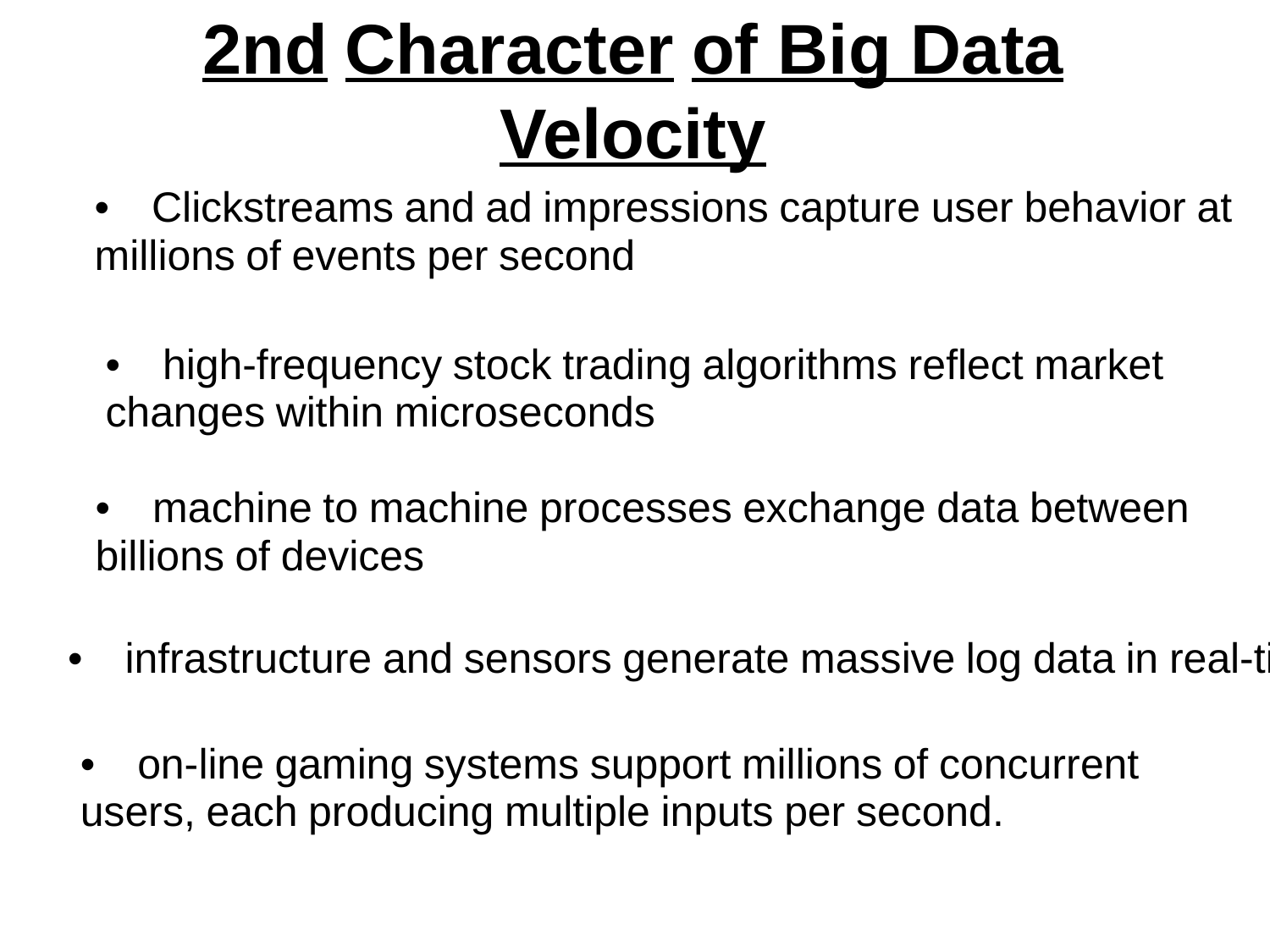

2nd Character of Big Data
Velocity
•    Clickstreams and ad impressions capture user behavior at
millions of events per second
•    high-frequency stock trading algorithms reflect market
changes within microseconds
•    machine to machine processes exchange data between
billions of devices
•    infrastructure and sensors generate massive log data in real-time
•    on-line gaming systems support millions of concurrent users, each producing multiple inputs per second.